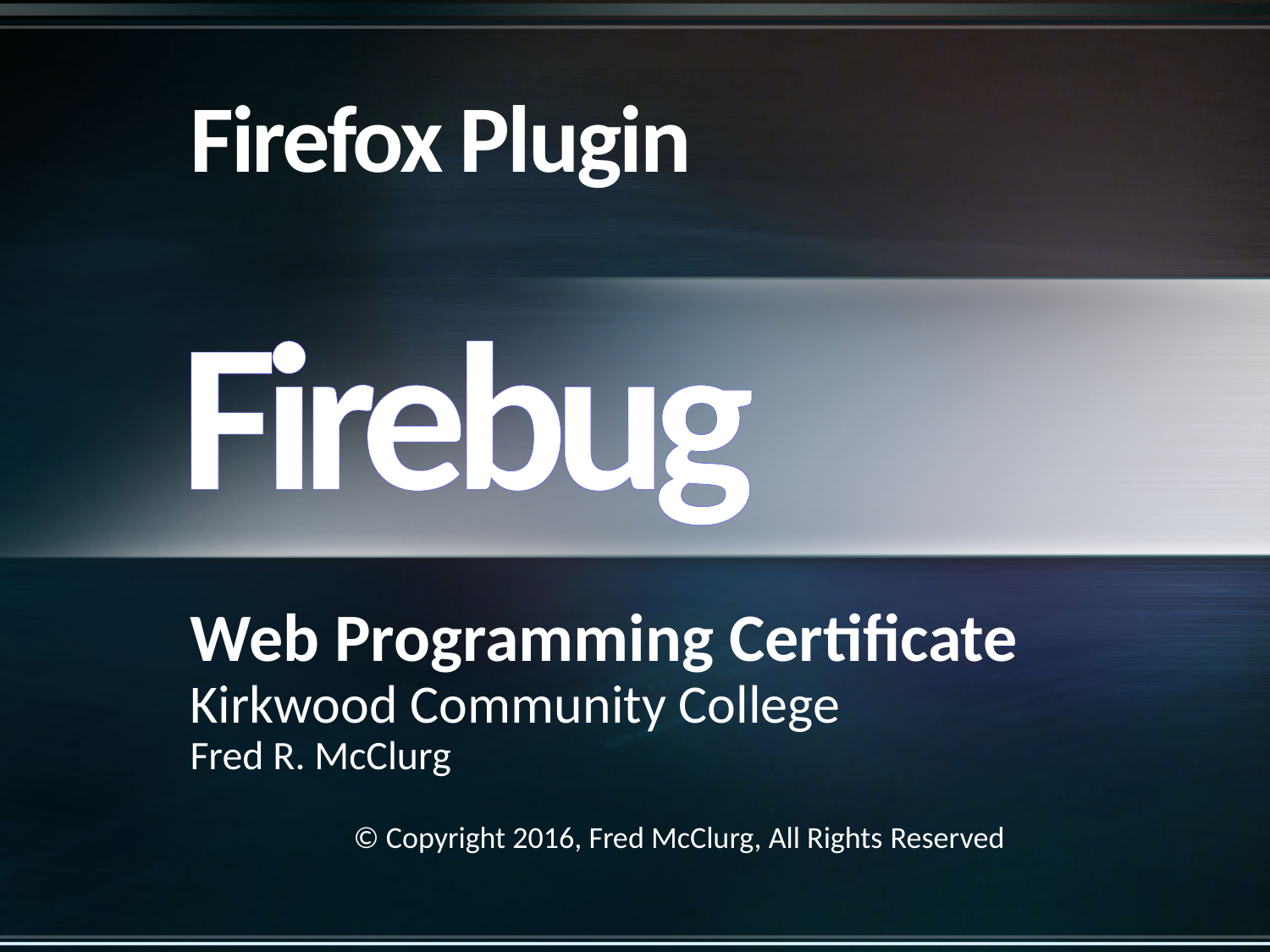

# Firefox Plugin
Firebug
Web Programming Certificate
Kirkwood Community College
Fred R. McClurg

© Copyright 2016, Fred McClurg, All Rights Reserved